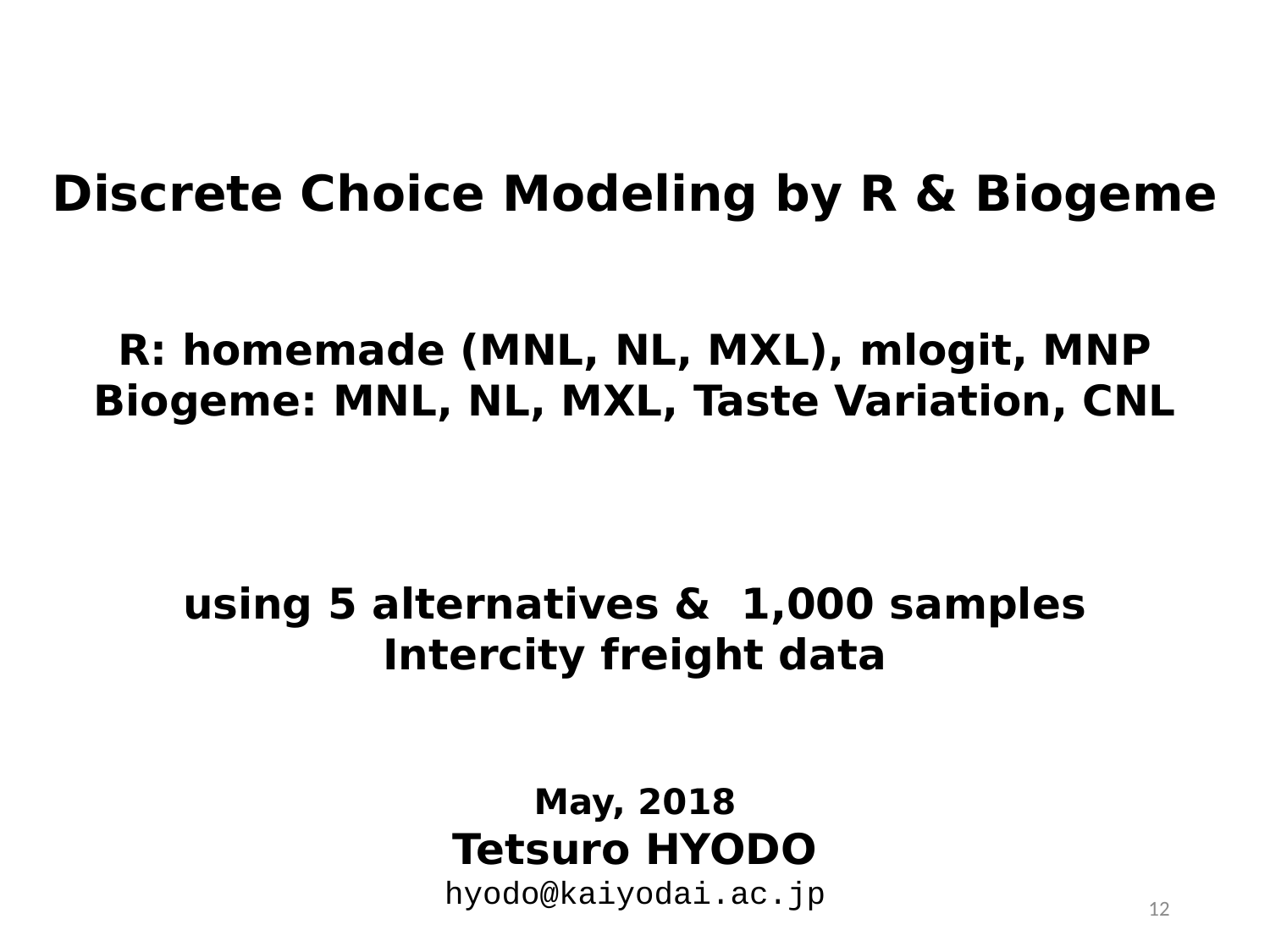

Discrete Choice Modeling by R & Biogeme

R: homemade (MNL, NL, MXL), mlogit, MNP
Biogeme: MNL, NL, MXL, Taste Variation, CNL

using 5 alternatives &  1,000 samples
Intercity freight data

May, 2018
Tetsuro HYODO
hyodo@kaiyodai.ac.jp
12